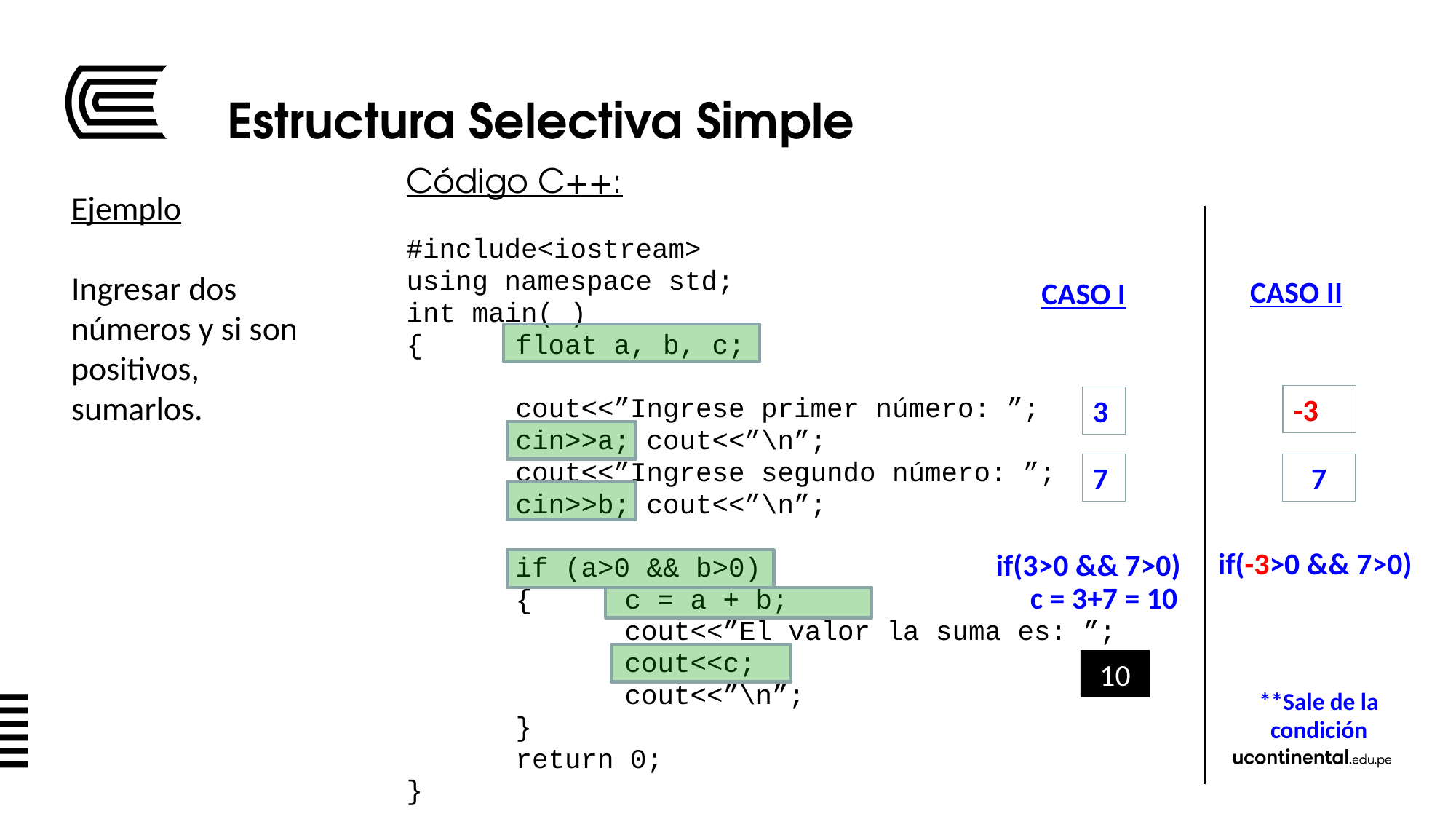

# Estructura Selectiva Simple

	Código C++:

	#include<iostream>
	using namespace std;
	int main( )
	{	float a, b, c;

		cout<<”Ingrese primer número: ”;
		cin>>a; cout<<”\n”;
		cout<<”Ingrese segundo número: ”;
		cin>>b; cout<<”\n”;

		if (a>0 && b>0)
		{	c = a + b;
			cout<<”El valor la suma es: ”;
			cout<<c;
			cout<<”\n”;
		}
		return 0;
	}
Ejemplo

Ingresar dos números y si son positivos, sumarlos.
CASO II
CASO I

-3
-3
3

7
7

if(-3>0 && 7>0)
if(3>0 && 7>0)

c = 3+7 = 10

10
**Sale de la condición